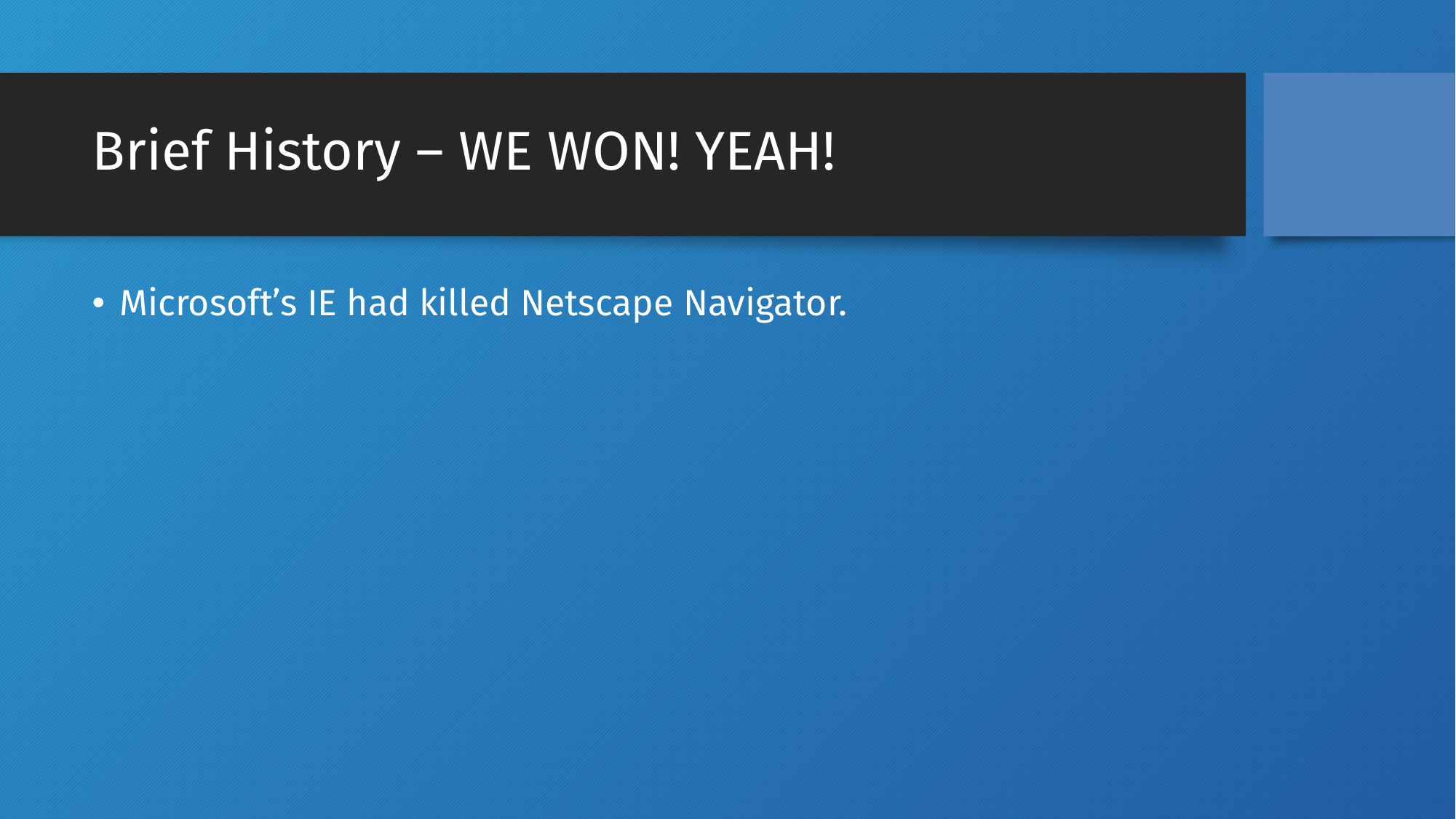

# Brief History – WE WON! YEAH!
Microsoft’s IE had killed Netscape Navigator.